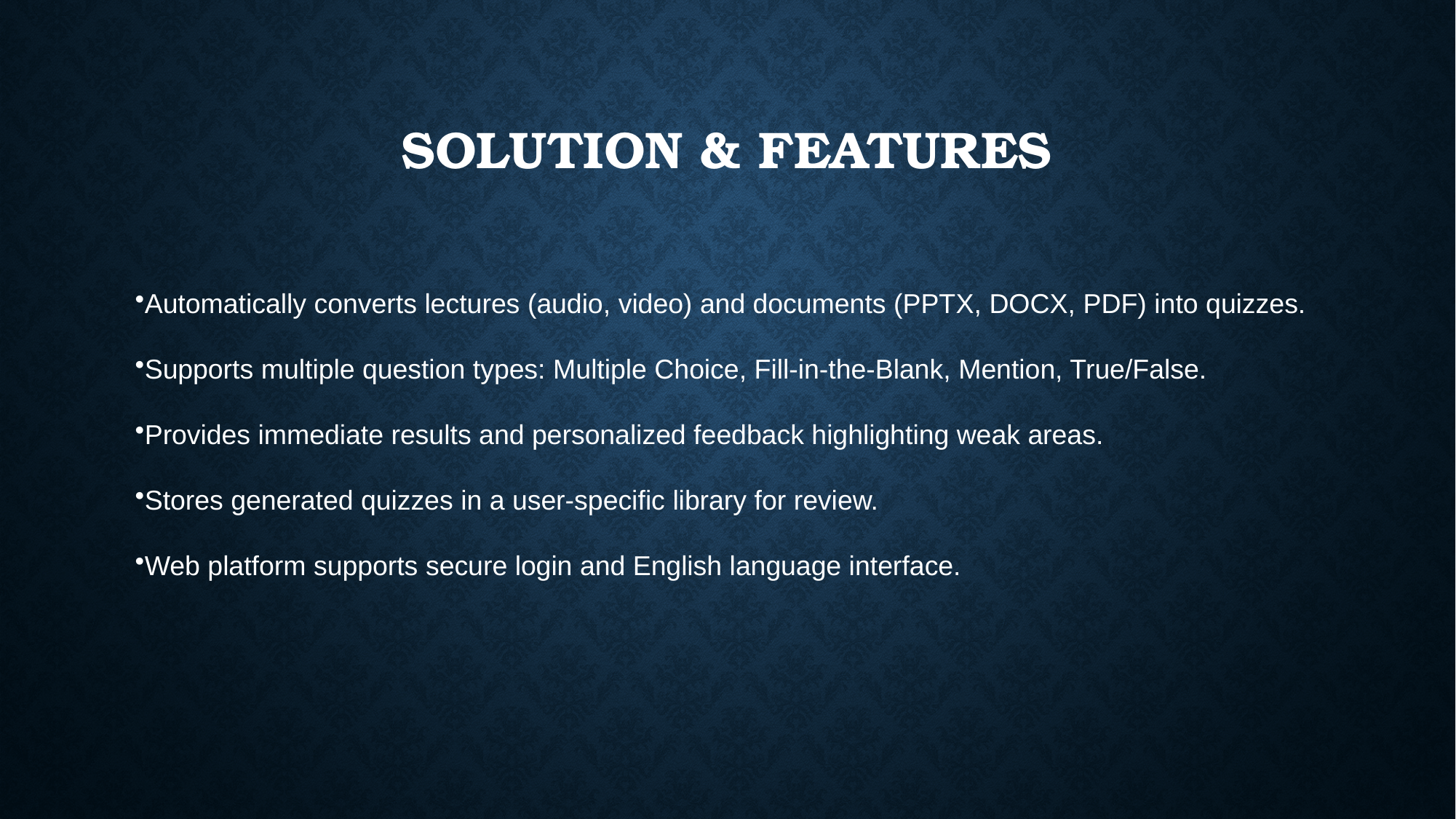

# Solution & Features
Automatically converts lectures (audio, video) and documents (PPTX, DOCX, PDF) into quizzes.

Supports multiple question types: Multiple Choice, Fill-in-the-Blank, Mention, True/False.

Provides immediate results and personalized feedback highlighting weak areas.

Stores generated quizzes in a user-specific library for review.

Web platform supports secure login and English language interface.